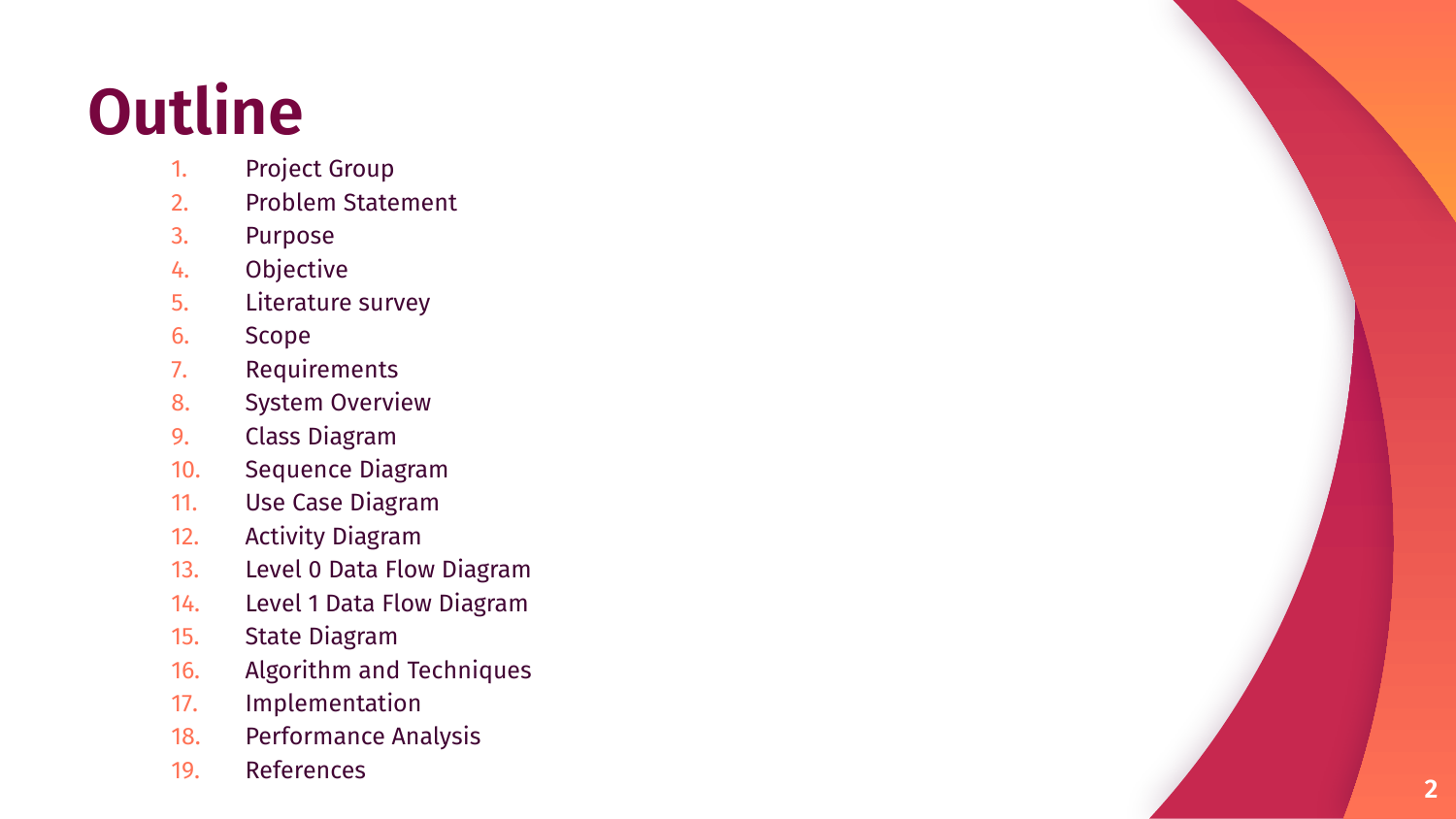

# Outline
Project Group
Problem Statement
Purpose
Objective
Literature survey
Scope
Requirements
System Overview
Class Diagram
Sequence Diagram
Use Case Diagram
Activity Diagram
Level 0 Data Flow Diagram
Level 1 Data Flow Diagram
State Diagram
Algorithm and Techniques
Implementation
Performance Analysis
References

2